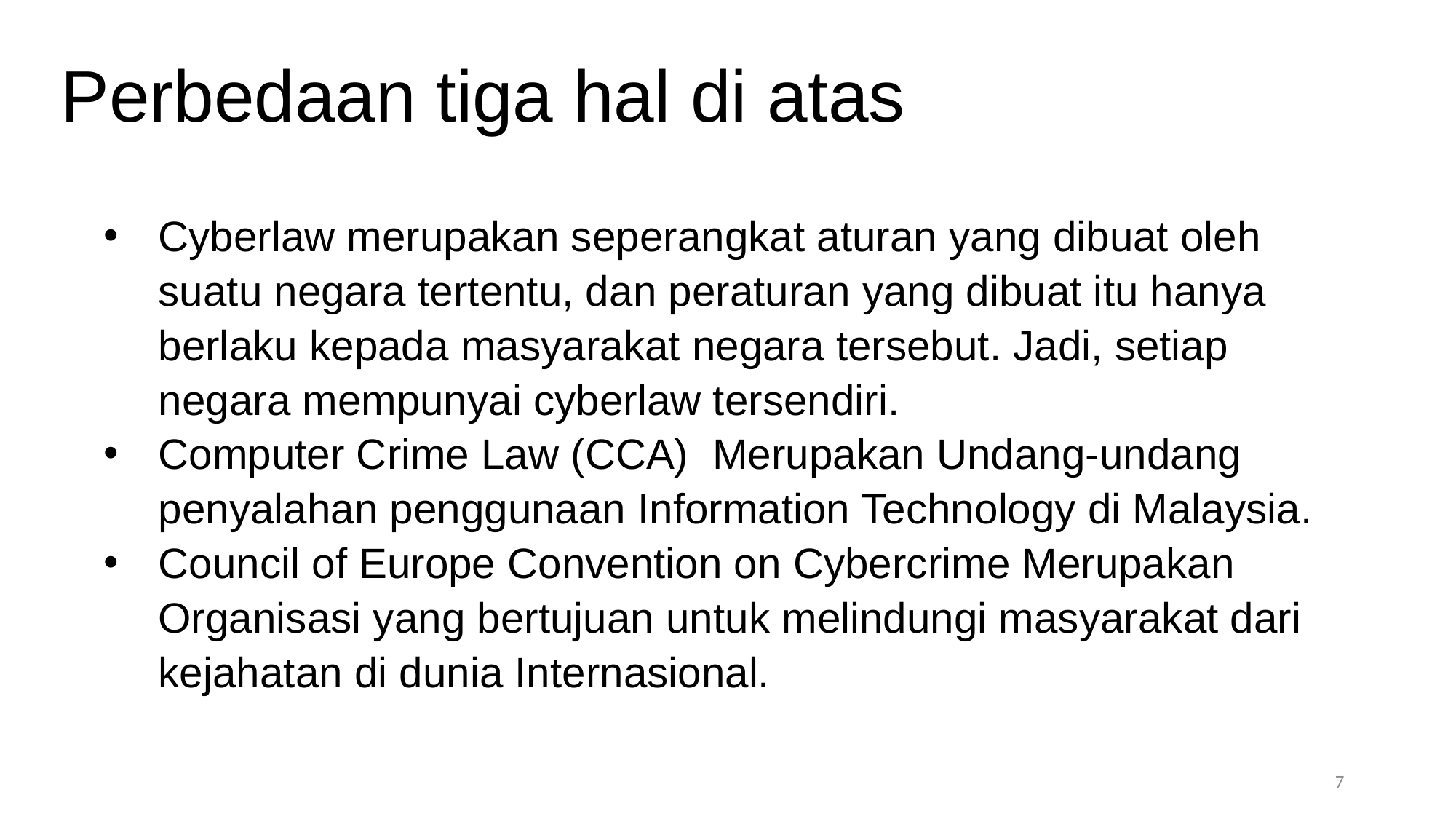

Perbedaan tiga hal di atas
Cyberlaw merupakan seperangkat aturan yang dibuat oleh suatu negara tertentu, dan peraturan yang dibuat itu hanya berlaku kepada masyarakat negara tersebut. Jadi, setiap negara mempunyai cyberlaw tersendiri.
Computer Crime Law (CCA)  Merupakan Undang-undang penyalahan penggunaan Information Technology di Malaysia.
Council of Europe Convention on Cybercrime Merupakan Organisasi yang bertujuan untuk melindungi masyarakat dari kejahatan di dunia Internasional.
7